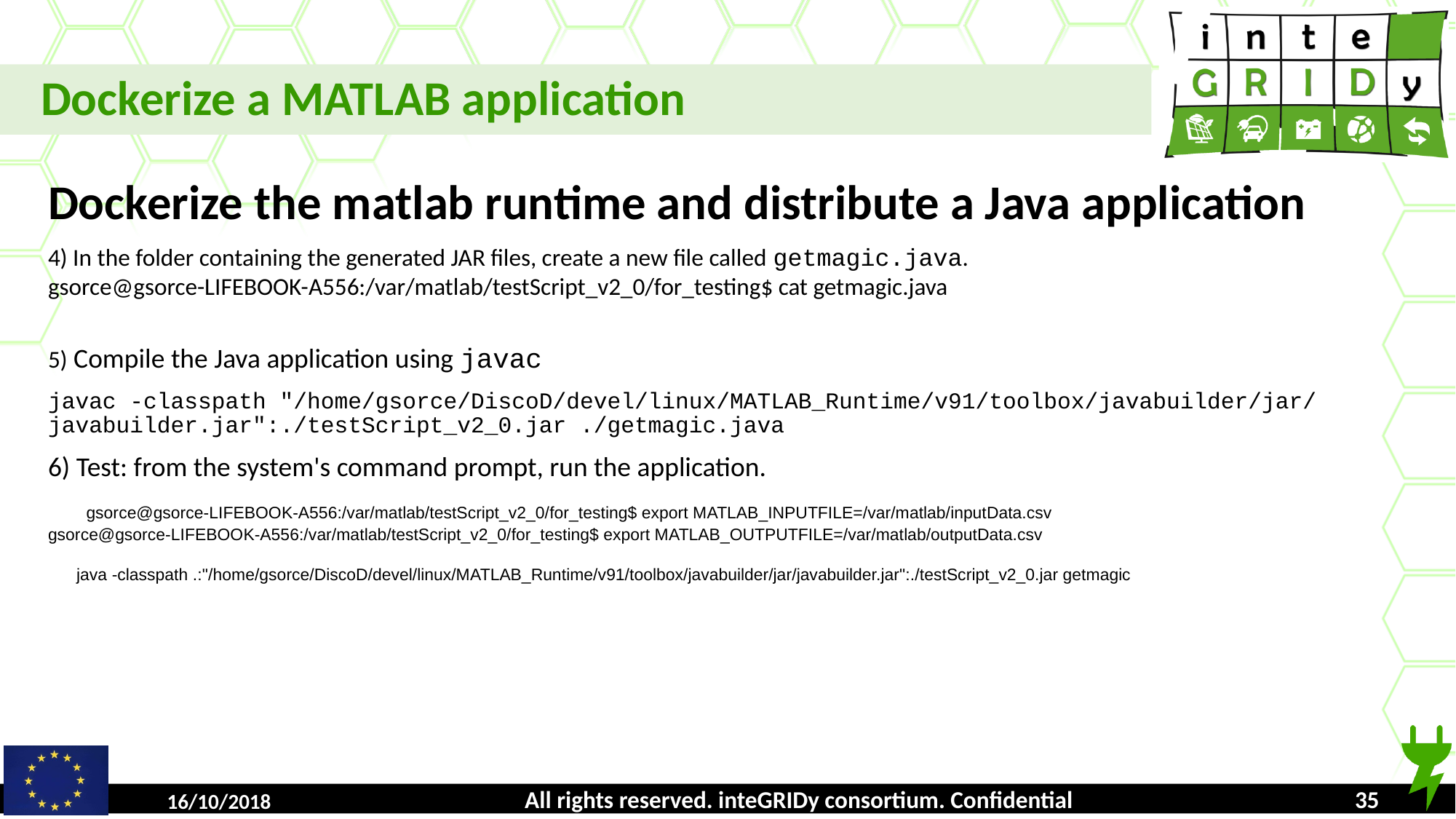

Dockerize a MATLAB application
Dockerize the matlab runtime and distribute a Java application
4) In the folder containing the generated JAR files, create a new file called getmagic.java.
gsorce@gsorce-LIFEBOOK-A556:/var/matlab/testScript_v2_0/for_testing$ cat getmagic.java

5) Compile the Java application using javac
javac -classpath "/home/gsorce/DiscoD/devel/linux/MATLAB_Runtime/v91/toolbox/javabuilder/jar/javabuilder.jar":./testScript_v2_0.jar ./getmagic.java
6) Test: from the system's command prompt, run the application.
       gsorce@gsorce-LIFEBOOK-A556:/var/matlab/testScript_v2_0/for_testing$ export MATLAB_INPUTFILE=/var/matlab/inputData.csv
gsorce@gsorce-LIFEBOOK-A556:/var/matlab/testScript_v2_0/for_testing$ export MATLAB_OUTPUTFILE=/var/matlab/outputData.csv

      java -classpath .:"/home/gsorce/DiscoD/devel/linux/MATLAB_Runtime/v91/toolbox/javabuilder/jar/javabuilder.jar":./testScript_v2_0.jar getmagic

All rights reserved. inteGRIDy consortium. Confidential
16/10/2018
35